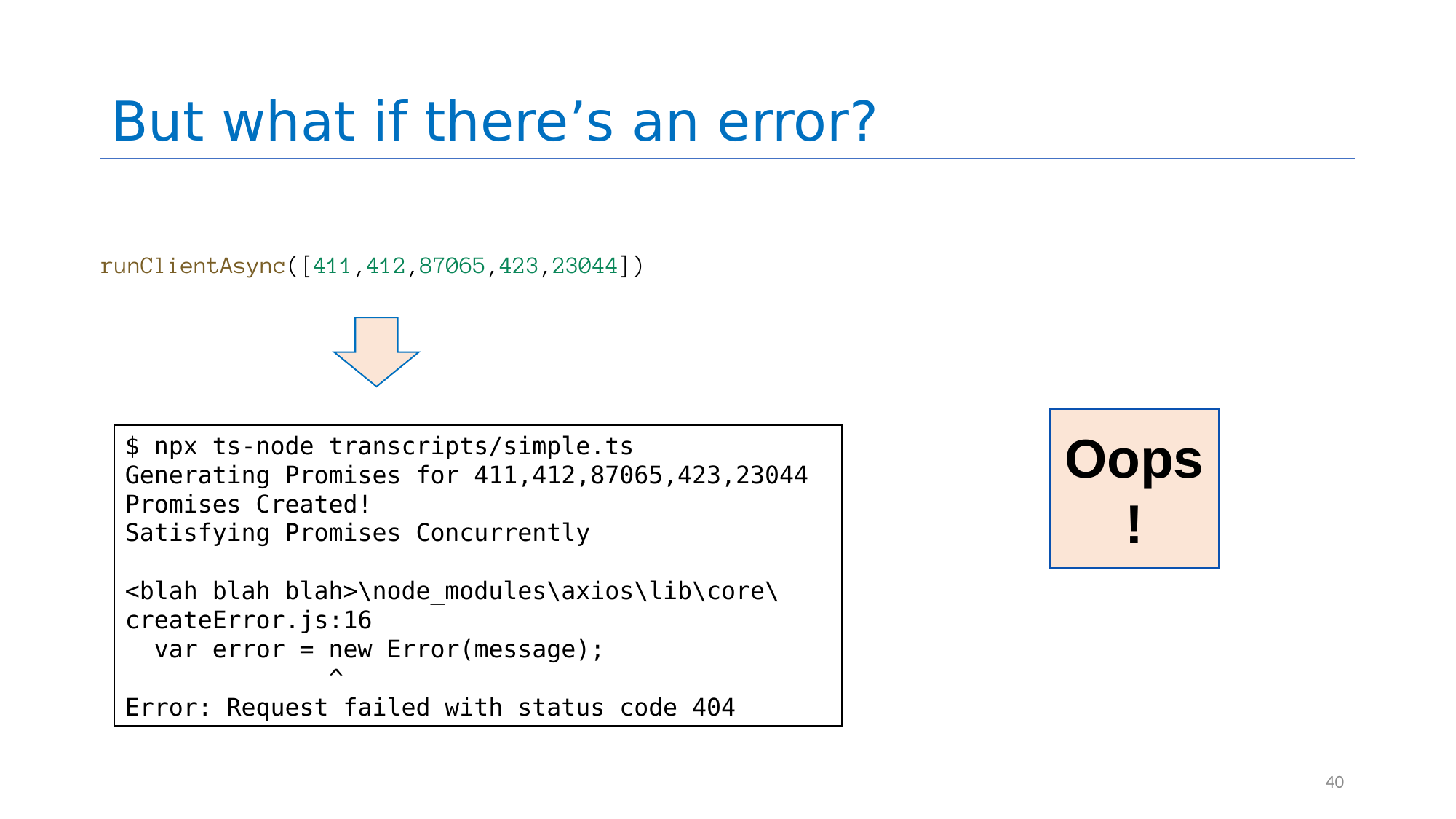

# But what if there’s an error?
runClientAsync([411,412,87065,423,23044])

Oops!
$ npx ts-node transcripts/simple.ts
Generating Promises for 411,412,87065,423,23044
Promises Created!
Satisfying Promises Concurrently

<blah blah blah>\node_modules\axios\lib\core\createError.js:16
  var error = new Error(message);
              ^
Error: Request failed with status code 404
40